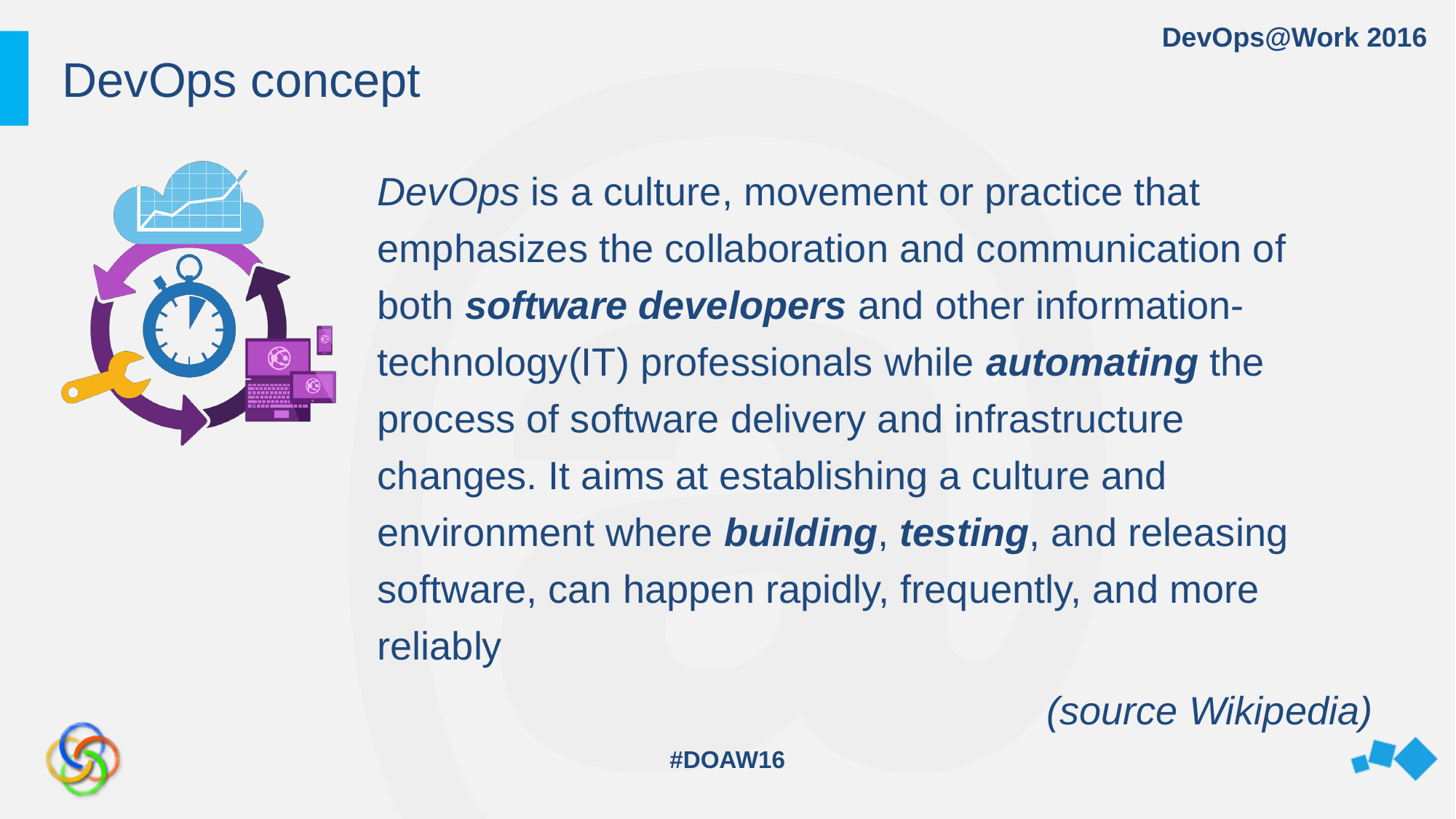

# DevOps concept

DevOps is a culture, movement or practice that emphasizes the collaboration and communication of both software developers and other information-technology(IT) professionals while automating the process of software delivery and infrastructure changes. It aims at establishing a culture and environment where building, testing, and releasing software, can happen rapidly, frequently, and more reliably
(source Wikipedia)